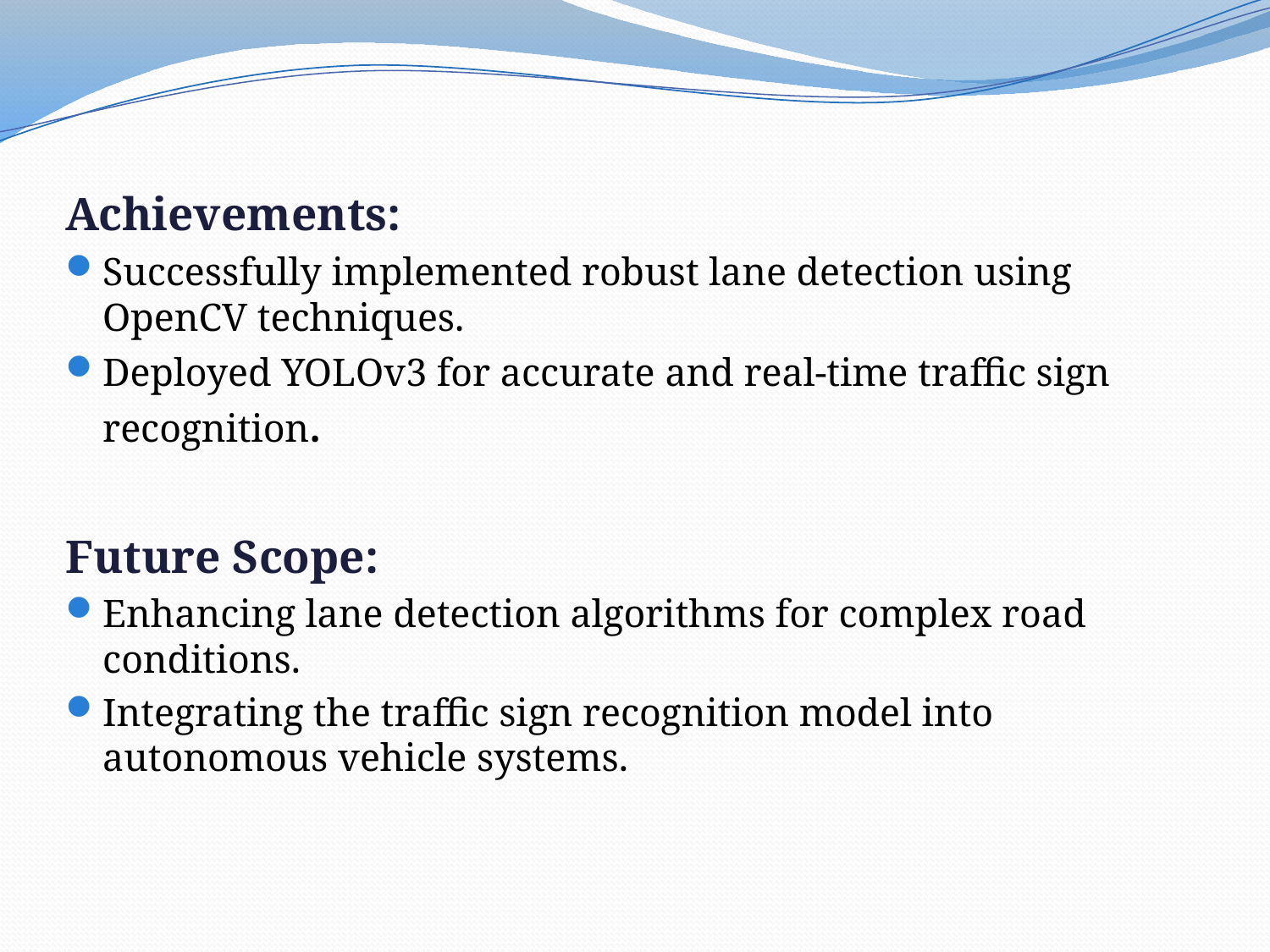

Achievements:
Successfully implemented robust lane detection using OpenCV techniques.
Deployed YOLOv3 for accurate and real-time traffic sign recognition.

Future Scope:
Enhancing lane detection algorithms for complex road conditions.
Integrating the traffic sign recognition model into autonomous vehicle systems.